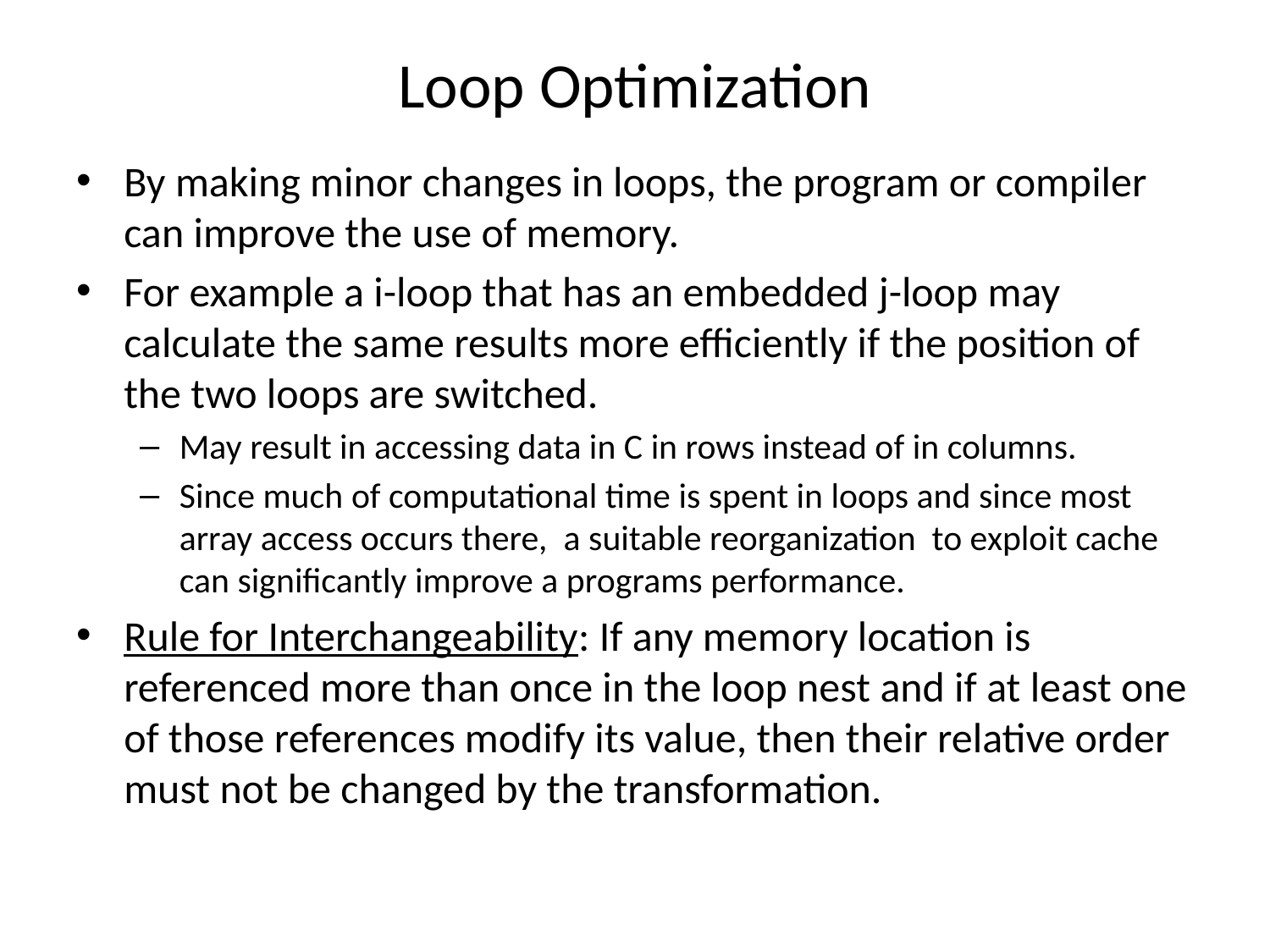

# Loop Optimization
By making minor changes in loops, the program or compiler can improve the use of memory.
For example a i-loop that has an embedded j-loop may calculate the same results more efficiently if the position of the two loops are switched.
May result in accessing data in C in rows instead of in columns.
Since much of computational time is spent in loops and since most array access occurs there,  a suitable reorganization  to exploit cache can significantly improve a programs performance.
Rule for Interchangeability: If any memory location is referenced more than once in the loop nest and if at least one of those references modify its value, then their relative order must not be changed by the transformation.